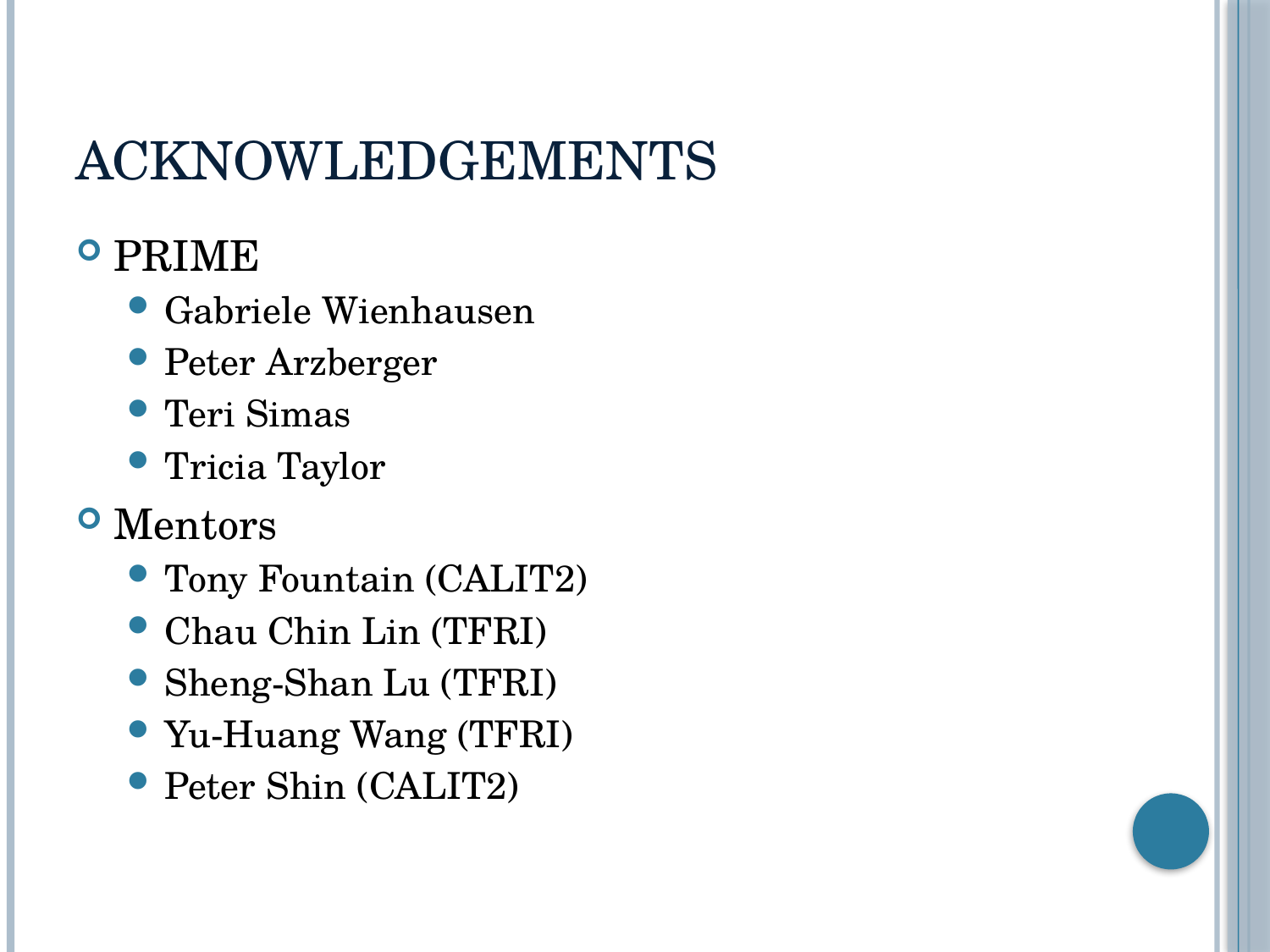

# Acknowledgements
PRIME
Gabriele Wienhausen
Peter Arzberger
Teri Simas
Tricia Taylor
Mentors
Tony Fountain (CALIT2)
Chau Chin Lin (TFRI)
Sheng-Shan Lu (TFRI)
Yu-Huang Wang (TFRI)
Peter Shin (CALIT2)